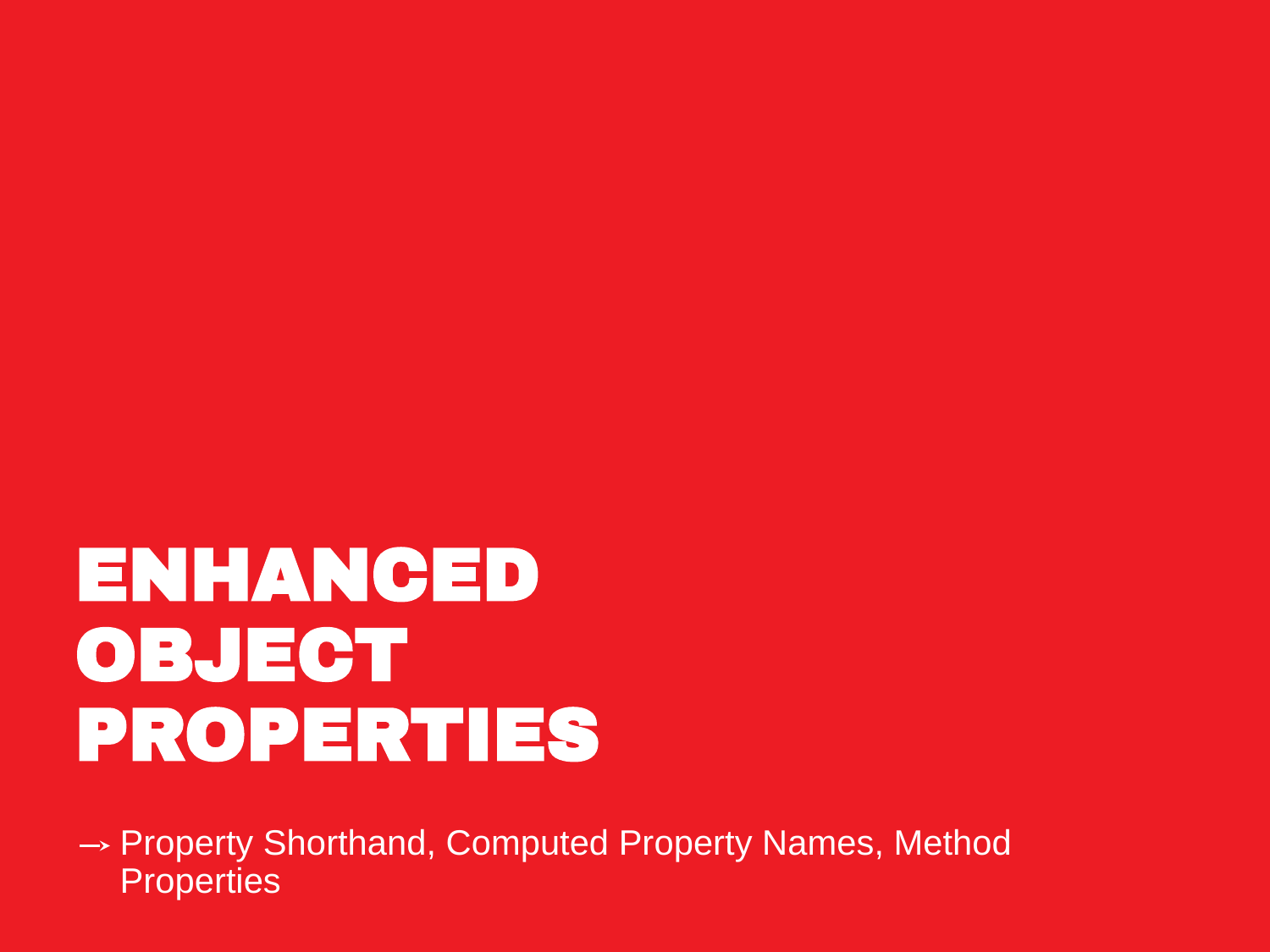

ENHANCED OBJECT PROPERTIES
Property Shorthand, Computed Property Names, Method Properties